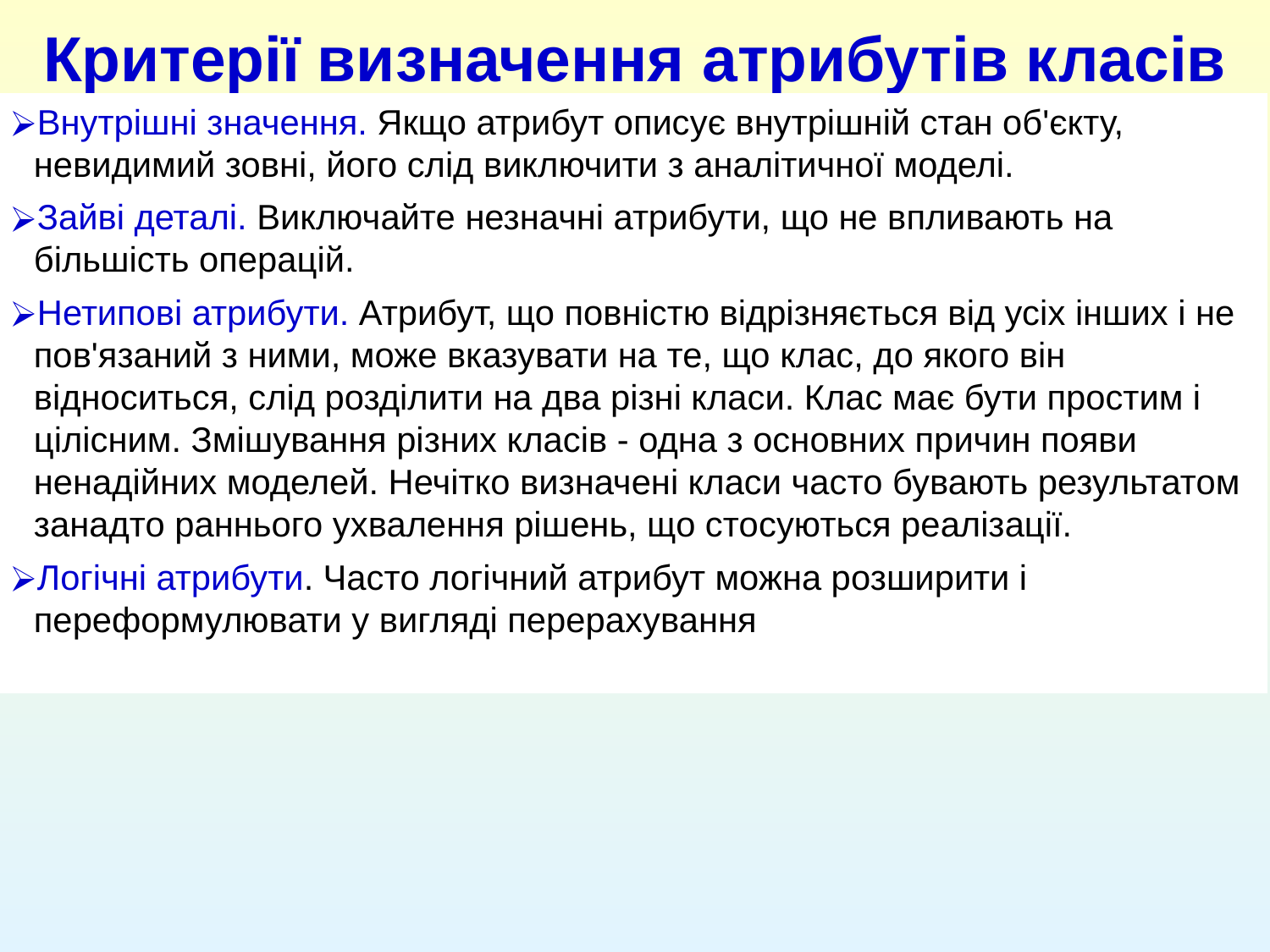

Критерії визначення атрибутів класів
Внутрішні значення. Якщо атрибут описує внутрішній стан об'єкту, невидимий зовні, його слід виключити з аналітичної моделі.
Зайві деталі. Виключайте незначні атрибути, що не впливають на більшість операцій.
Нетипові атрибути. Атрибут, що повністю відрізняється від усіх інших і не пов'язаний з ними, може вказувати на те, що клас, до якого він відноситься, слід розділити на два різні класи. Клас має бути простим і цілісним. Змішування різних класів - одна з основних причин появи ненадійних моделей. Нечітко визначені класи часто бувають результатом занадто раннього ухвалення рішень, що стосуються реалізації.
Логічні атрибути. Часто логічний атрибут можна розширити і переформулювати у вигляді перерахування